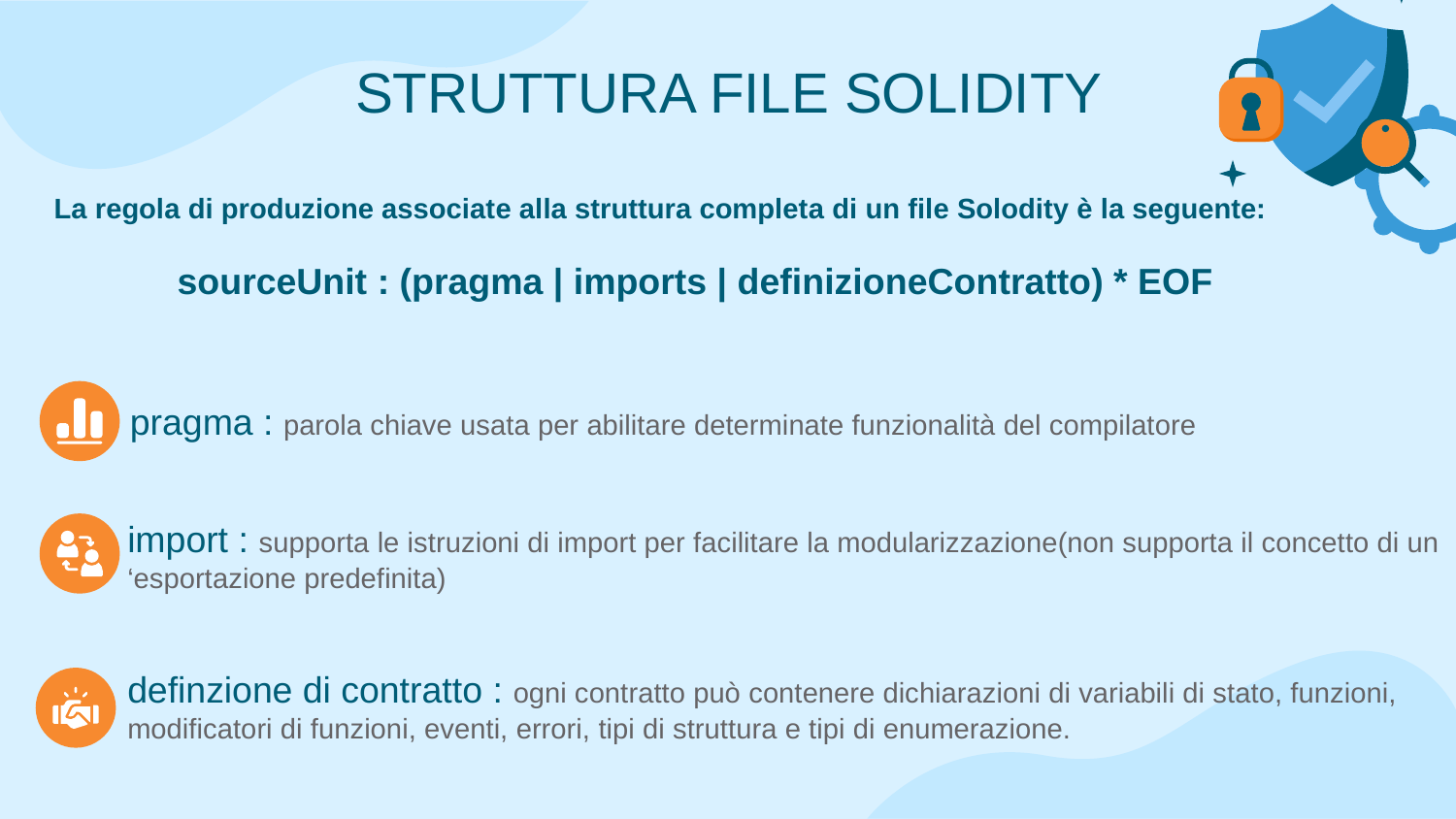

STRUTTURA FILE SOLIDITY
La regola di produzione associate alla struttura completa di un file Solodity è la seguente:

sourceUnit : (pragma | imports | definizioneContratto) * EOF

# pragma : parola chiave usata per abilitare determinate funzionalità del compilatore

import : supporta le istruzioni di import per facilitare la modularizzazione(non supporta il concetto di un ‘esportazione predefinita)

definzione di contratto : ogni contratto può contenere dichiarazioni di variabili di stato, funzioni, modificatori di funzioni, eventi, errori, tipi di struttura e tipi di enumerazione.